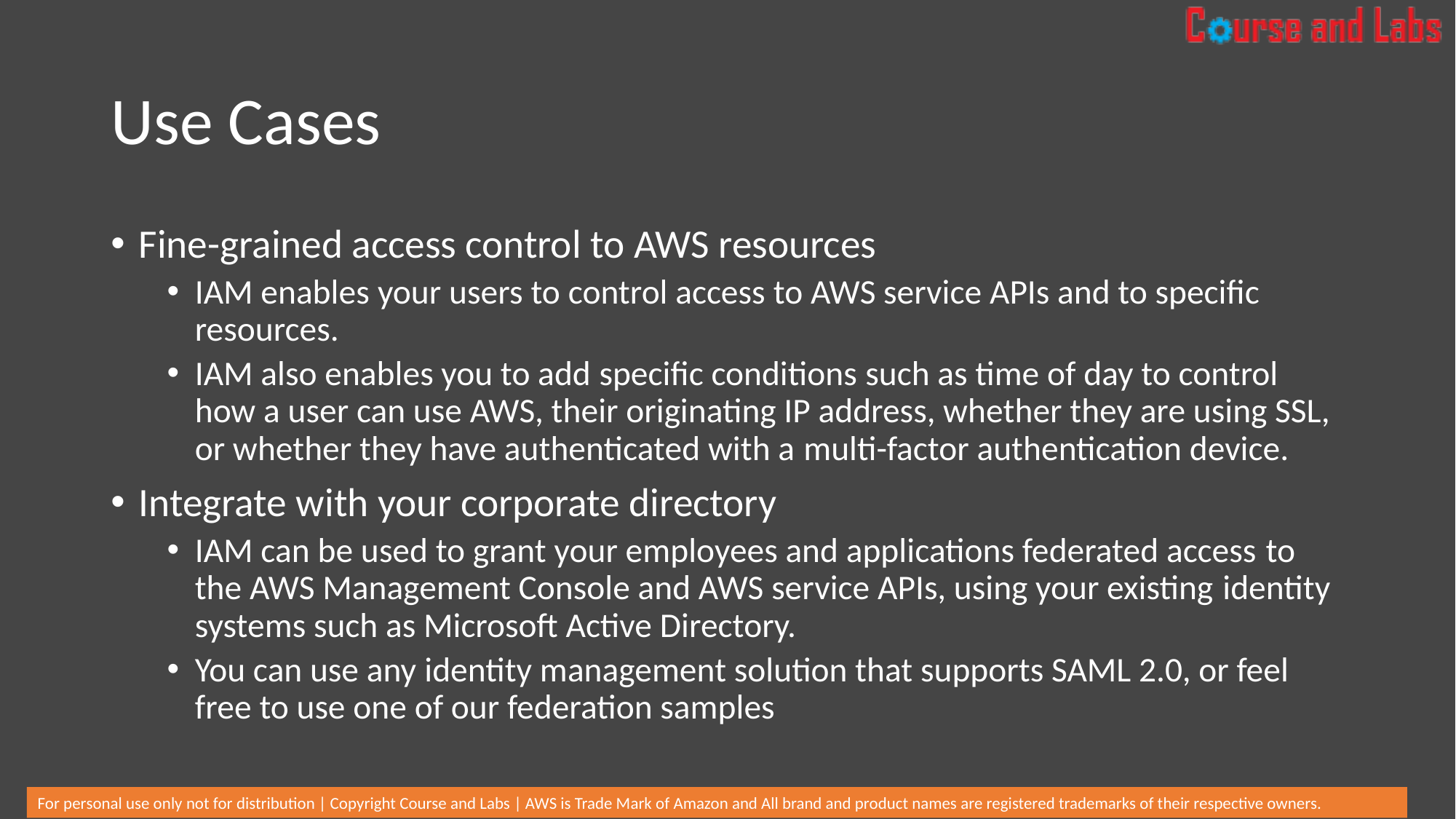

# Use Cases
Fine-grained access control to AWS resources
IAM enables your users to control access to AWS service APIs and to specific resources.
IAM also enables you to add specific conditions such as time of day to control how a user can use AWS, their originating IP address, whether they are using SSL, or whether they have authenticated with a multi-factor authentication device.
Integrate with your corporate directory
IAM can be used to grant your employees and applications federated access to the AWS Management Console and AWS service APIs, using your existing identity systems such as Microsoft Active Directory.
You can use any identity management solution that supports SAML 2.0, or feel free to use one of our federation samples